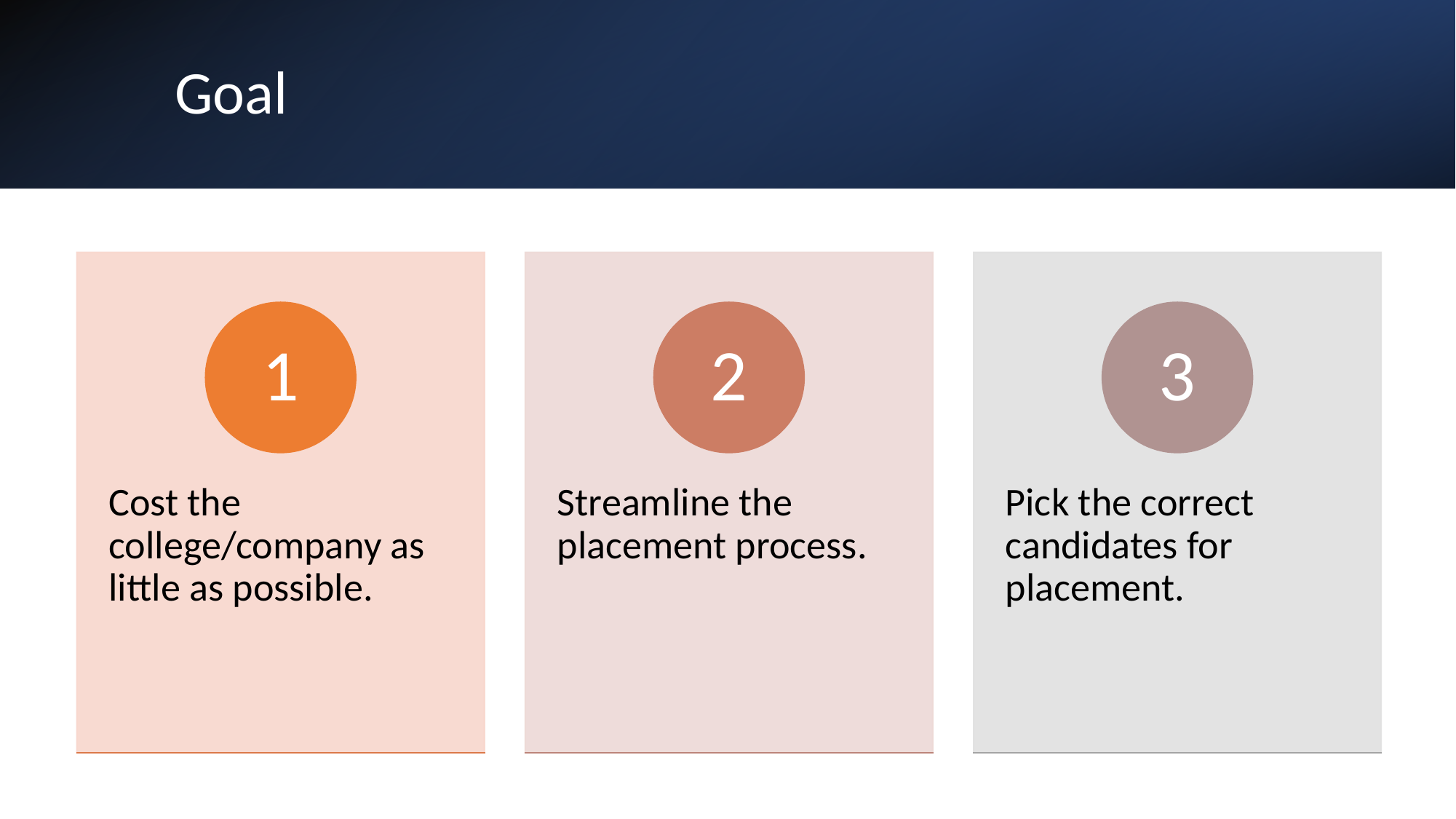

# Goal
Cost the college/company as little as possible.
1
Streamline the placement process.
2
Pick the correct candidates for placement.
3